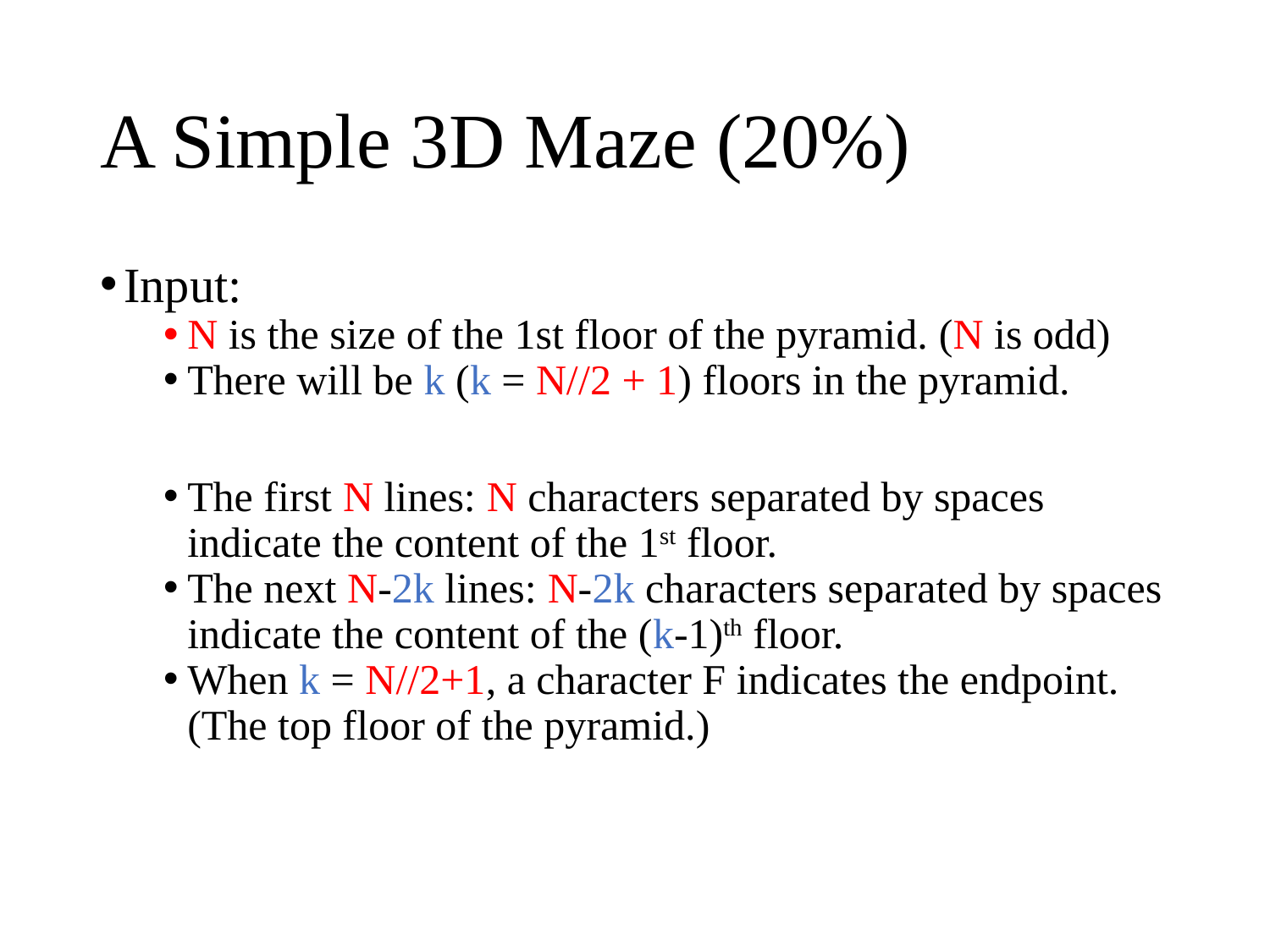

# A Simple 3D Maze (20%)
Input:
N is the size of the 1st floor of the pyramid. (N is odd)
There will be k (k = N//2 + 1) floors in the pyramid.

The first N lines: N characters separated by spaces indicate the content of the 1st floor.
The next N-2k lines: N-2k characters separated by spaces indicate the content of the (k-1)th floor.
When k = N//2+1, a character F indicates the endpoint. (The top floor of the pyramid.)